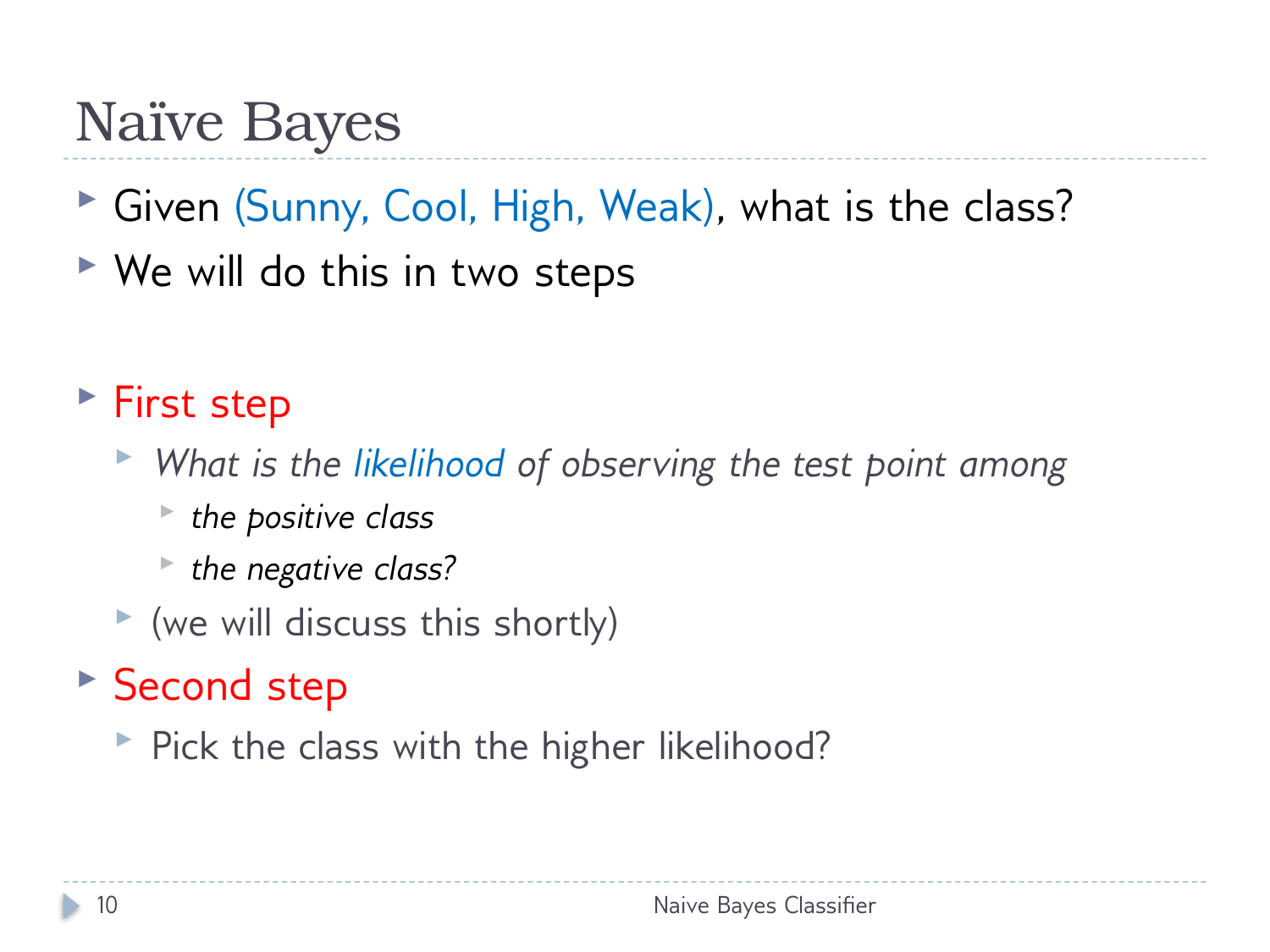

# Naïve Bayes
Given (Sunny, Cool, High, Weak), what is the class?
We will do this in two steps

First step
What is the likelihood of observing the test point among
the positive class
the negative class?
(we will discuss this shortly)
Second step
Pick the class with the higher likelihood?

10
Naive Bayes Classifier